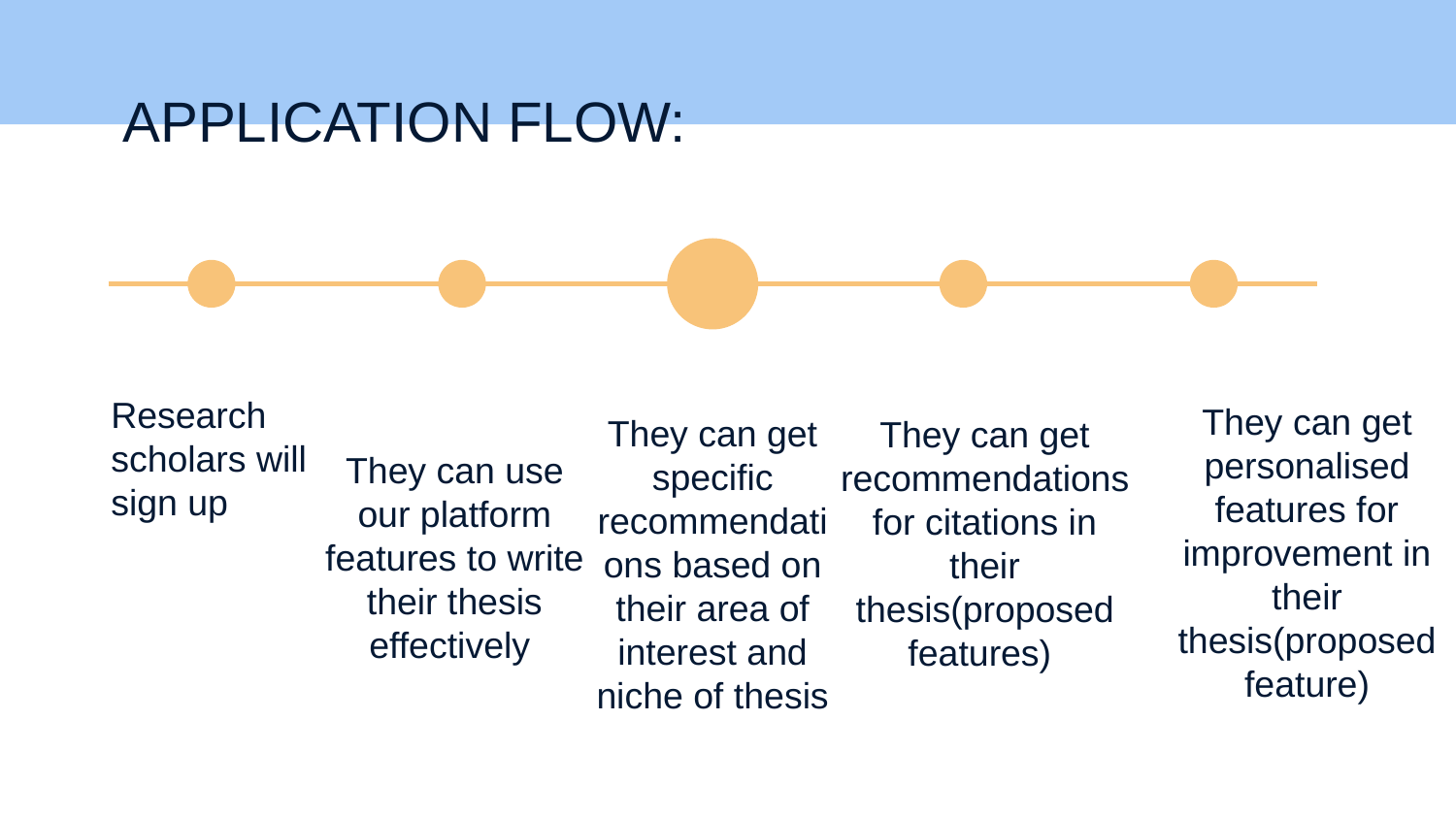

# APPLICATION FLOW:

Research scholars will sign up
They can use our platform features to write their thesis effectively
They can get recommendations for citations in their thesis(proposed features)
They can get personalised features for improvement in their thesis(proposed feature)
They can get specific recommendations based on their area of interest and niche of thesis